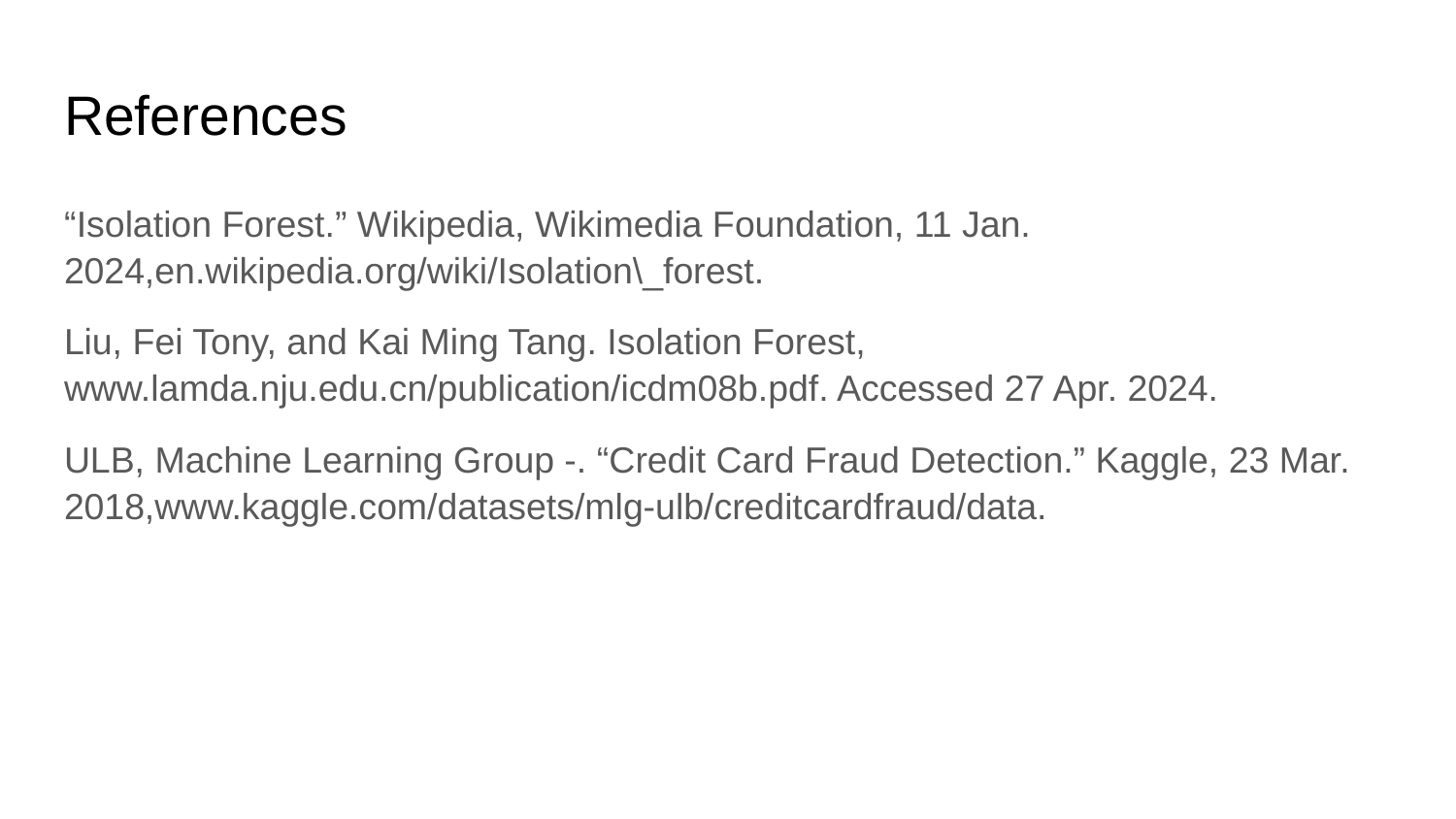

# References
“Isolation Forest.” Wikipedia, Wikimedia Foundation, 11 Jan. 2024,en.wikipedia.org/wiki/Isolation\_forest.
Liu, Fei Tony, and Kai Ming Tang. Isolation Forest, www.lamda.nju.edu.cn/publication/icdm08b.pdf. Accessed 27 Apr. 2024.
ULB, Machine Learning Group -. “Credit Card Fraud Detection.” Kaggle, 23 Mar. 2018,www.kaggle.com/datasets/mlg-ulb/creditcardfraud/data.